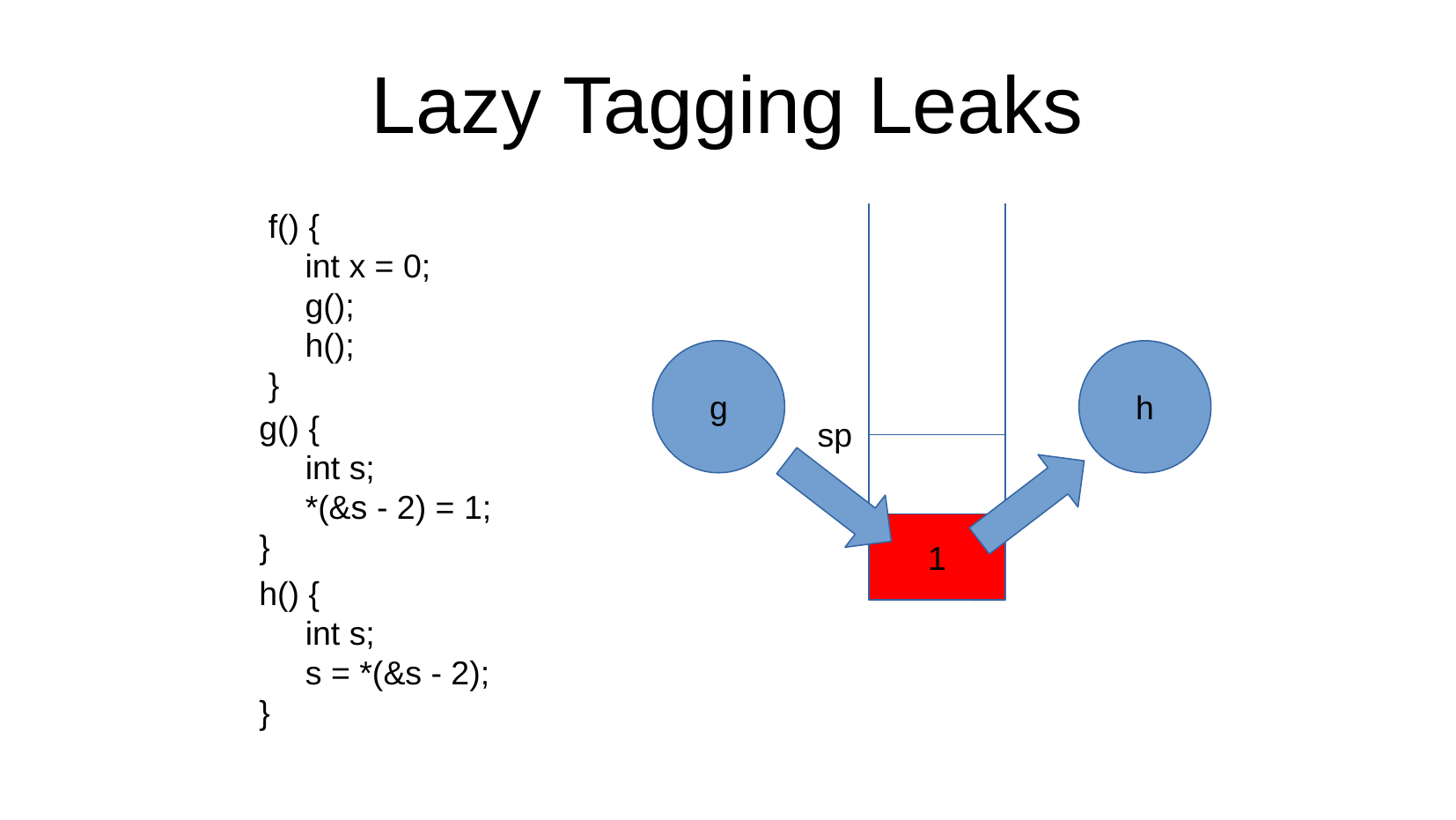

Lazy Tagging Leaks
f() {
    int x = 0;
    g();
    h();
}
g
h
g() {
     int s;
     *(&s - 2) = 1;
}
sp

1
h() {
     int s;
     s = *(&s - 2);
}